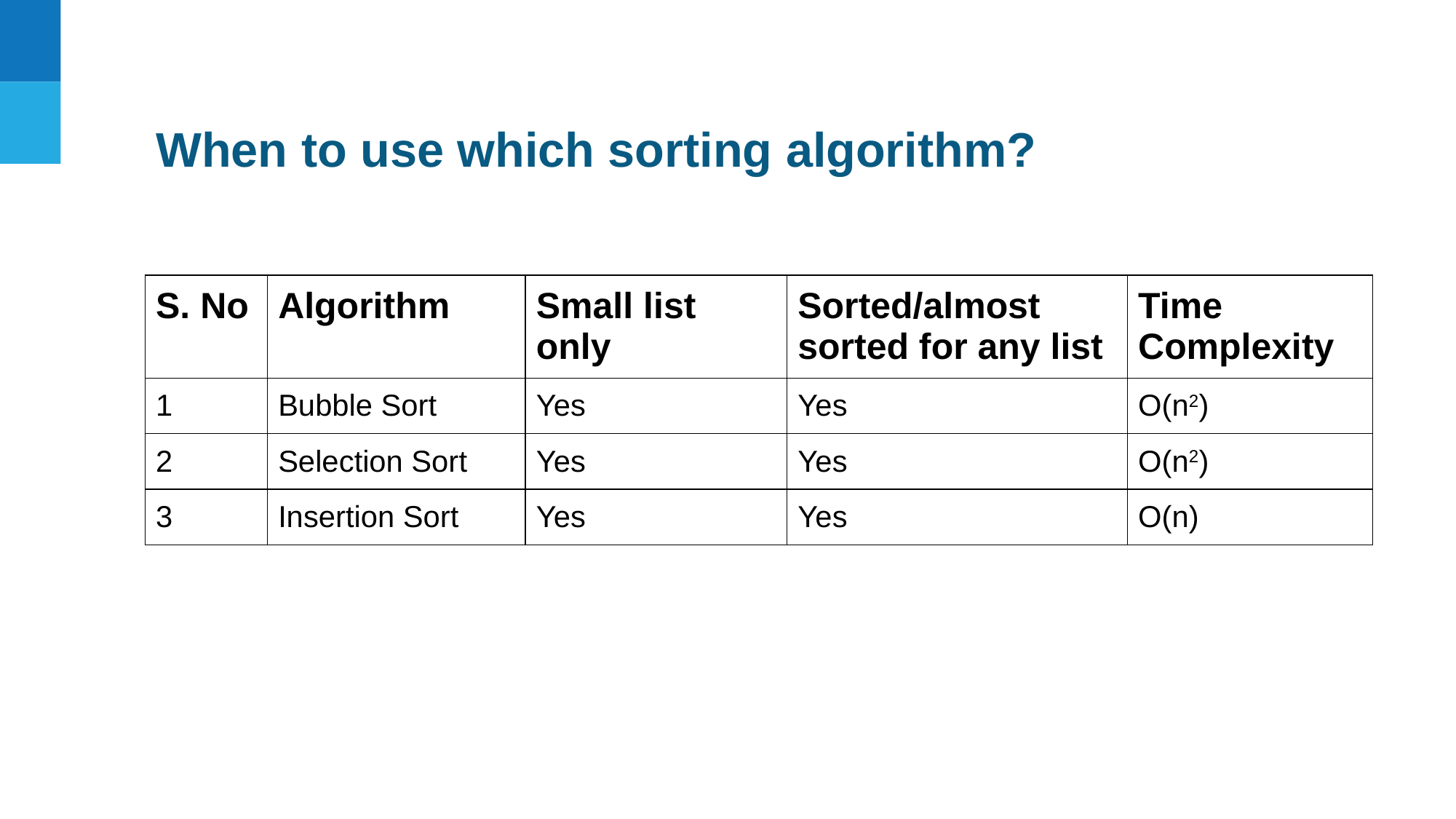

When to use which sorting algorithm?
| S. No | Algorithm | Small list only | Sorted/almost sorted for any list | Time Complexity |
| --- | --- | --- | --- | --- |
| 1 | Bubble Sort | Yes | Yes | O(n2) |
| 2 | Selection Sort | Yes | Yes | O(n2) |
| 3 | Insertion Sort | Yes | Yes | O(n) |